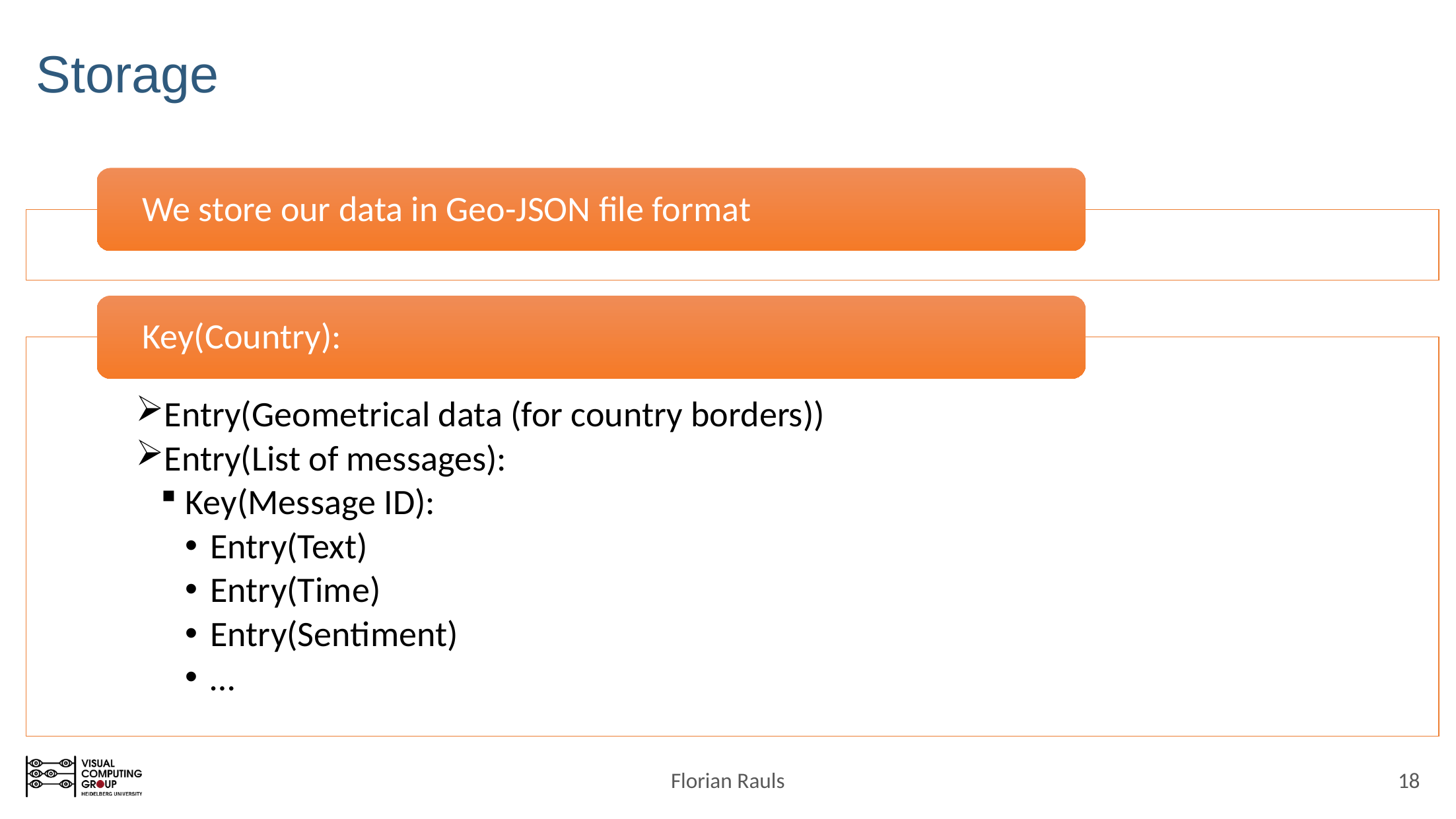

# Storage
We store our data in Geo-JSON file format
Entry(Geometrical data (for country borders))
Entry(List of messages):
Key(Message ID):
Entry(Text)
Entry(Time)
Entry(Sentiment)
…
Key(Country):